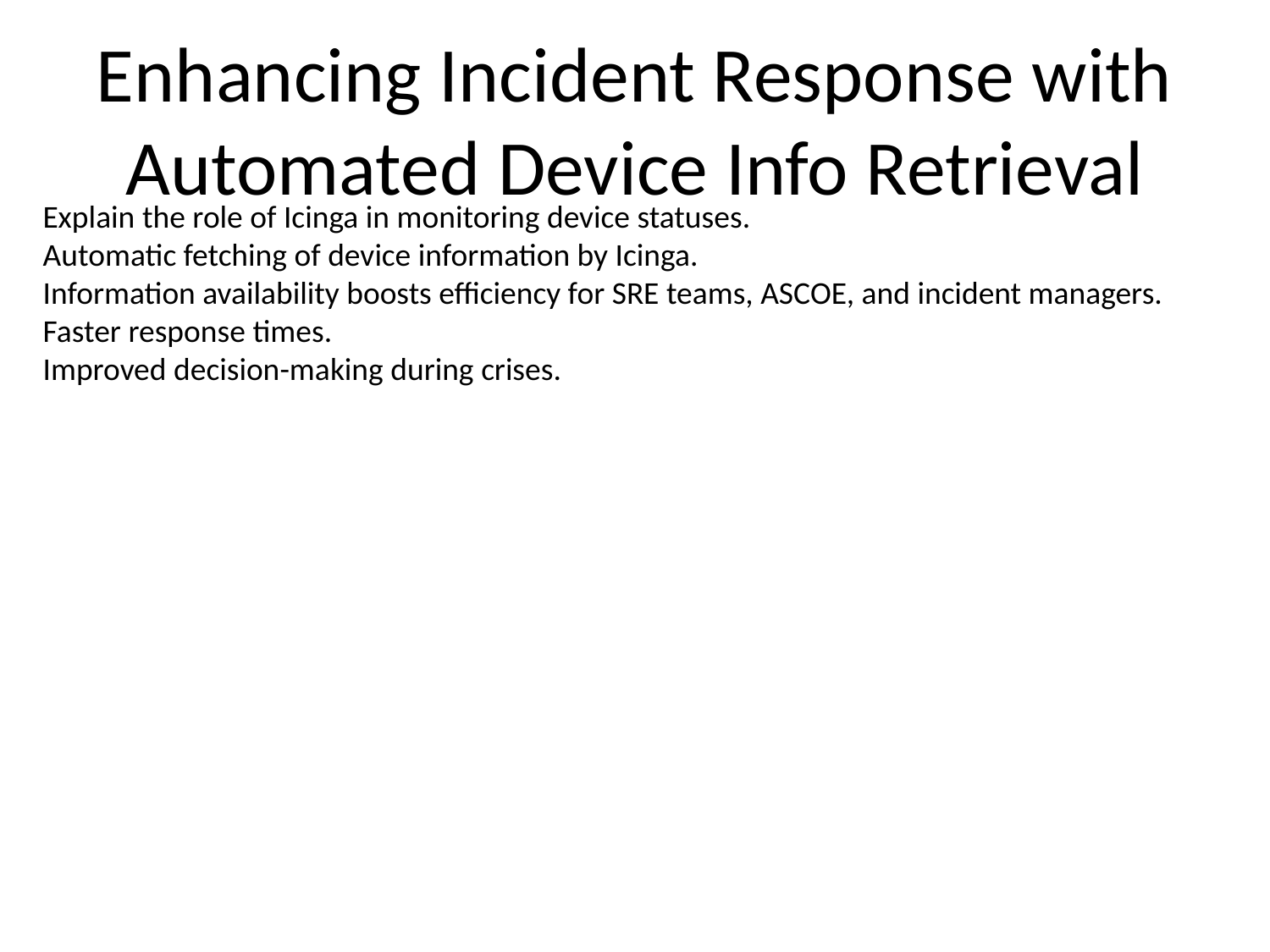

# Enhancing Incident Response with Automated Device Info Retrieval
Explain the role of Icinga in monitoring device statuses.
Automatic fetching of device information by Icinga.
Information availability boosts efficiency for SRE teams, ASCOE, and incident managers.
Faster response times.
Improved decision-making during crises.